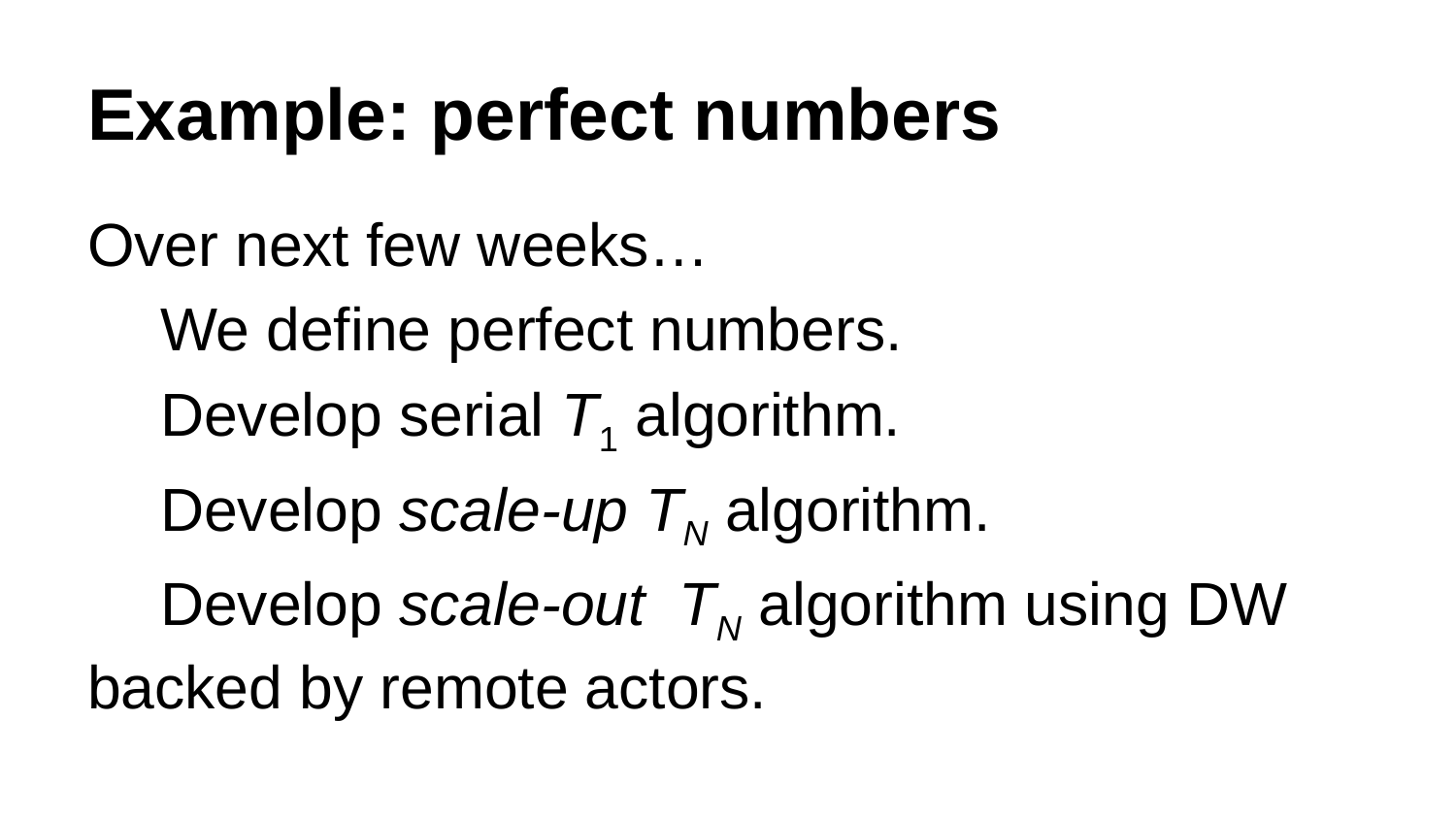

# Example: perfect numbers
Over next few weeks…
We define perfect numbers.
Develop serial T1 algorithm.
Develop scale-up TN algorithm.
Develop scale-out  TN algorithm using DW backed by remote actors.